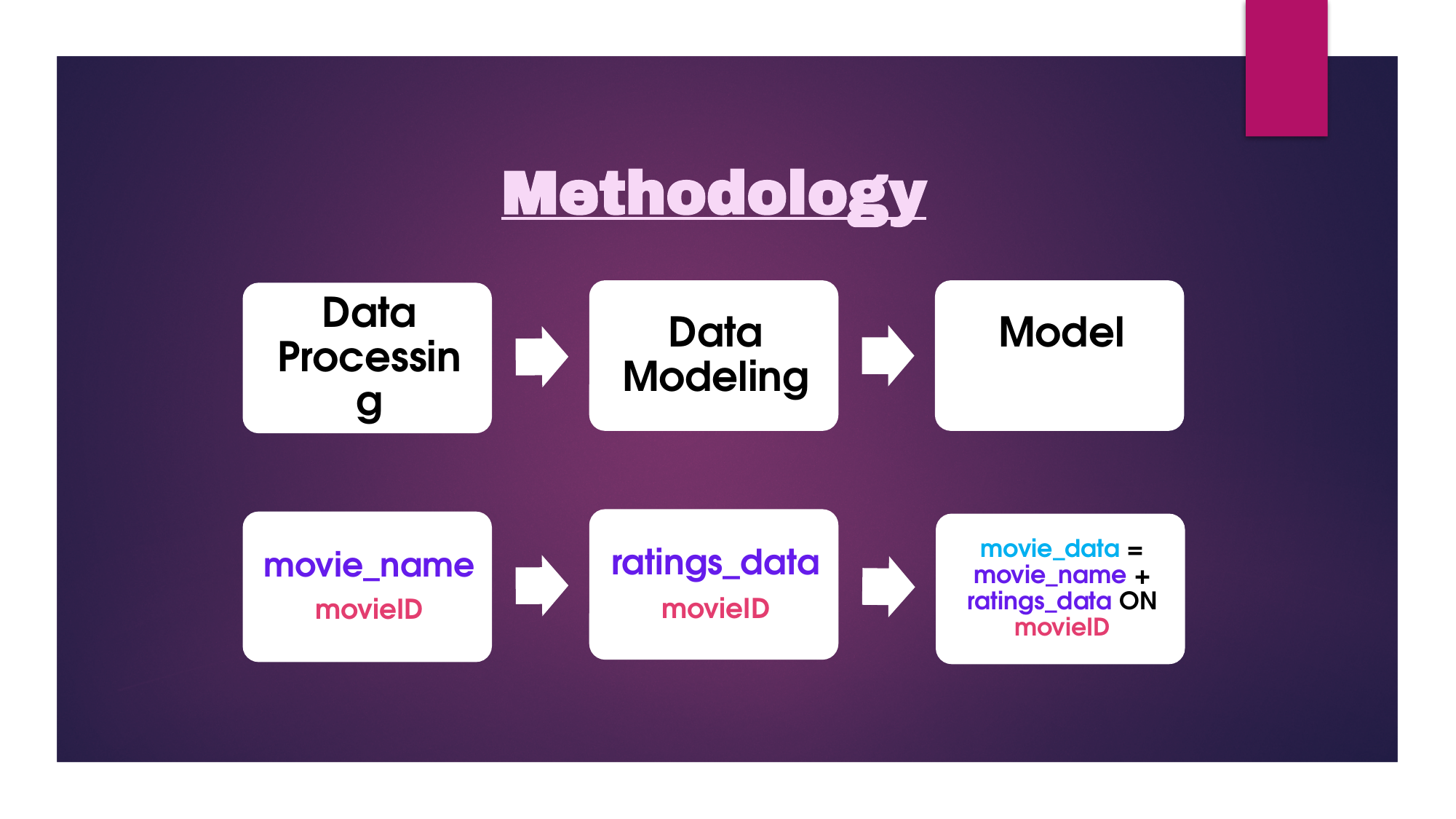

# Methodology
Data Processing

Data Modeling

Model Evaluation

movie_name
movieID

ratings_data
movieID

movie_data = movie_name + ratings_data ON movieID